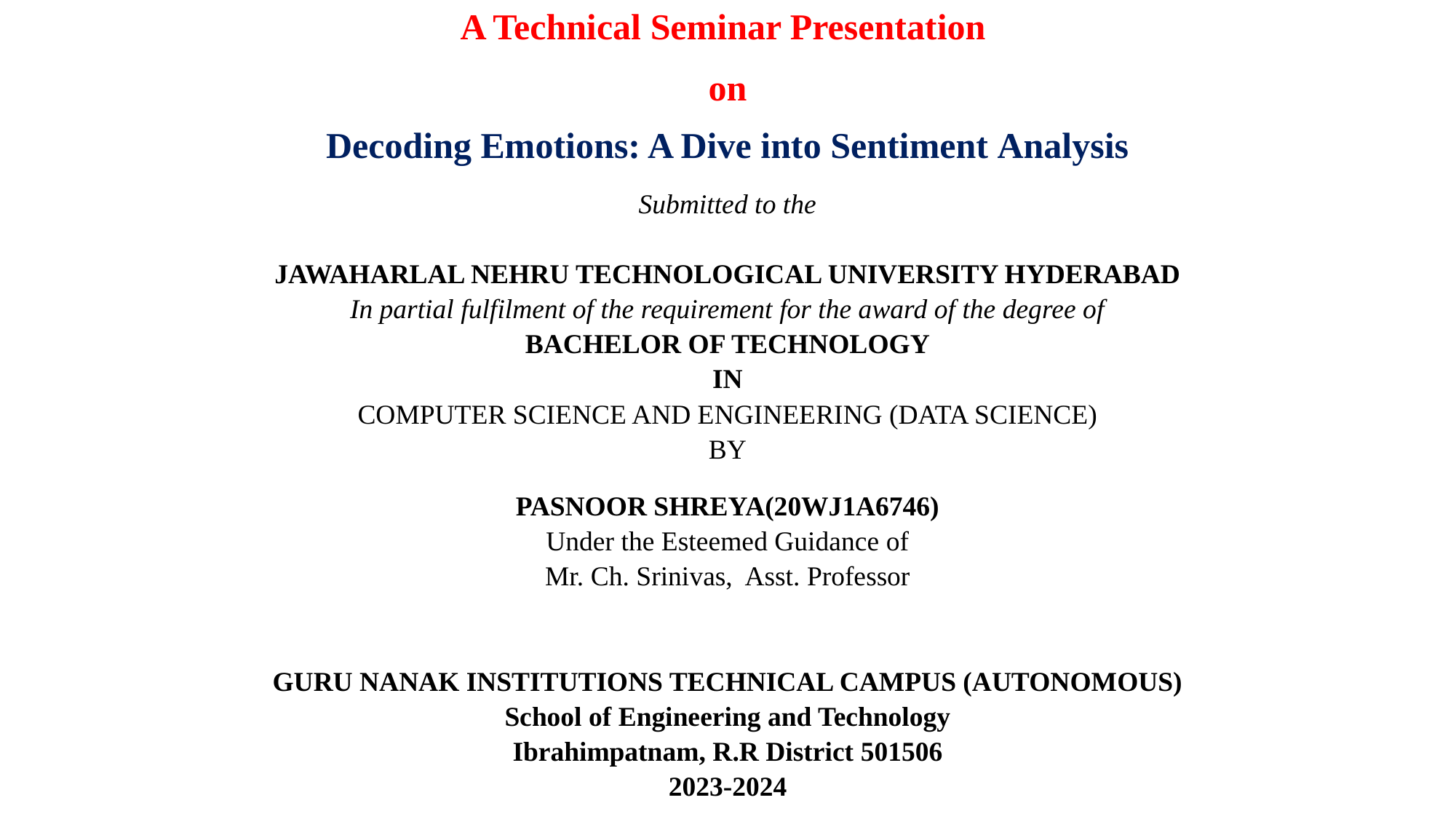

A Technical Seminar Presentation
on

Decoding Emotions: A Dive into Sentiment Analysis

Submitted to the

JAWAHARLAL NEHRU TECHNOLOGICAL UNIVERSITY HYDERABAD
In partial fulfilment of the requirement for the award of the degree of
BACHELOR OF TECHNOLOGY
IN
COMPUTER SCIENCE AND ENGINEERING (DATA SCIENCE)
BY

PASNOOR SHREYA(20WJ1A6746)
Under the Esteemed Guidance of
Mr. Ch. Srinivas,  Asst. Professor

GURU NANAK INSTITUTIONS TECHNICAL CAMPUS (AUTONOMOUS)
School of Engineering and Technology
Ibrahimpatnam, R.R District 501506
2023-2024